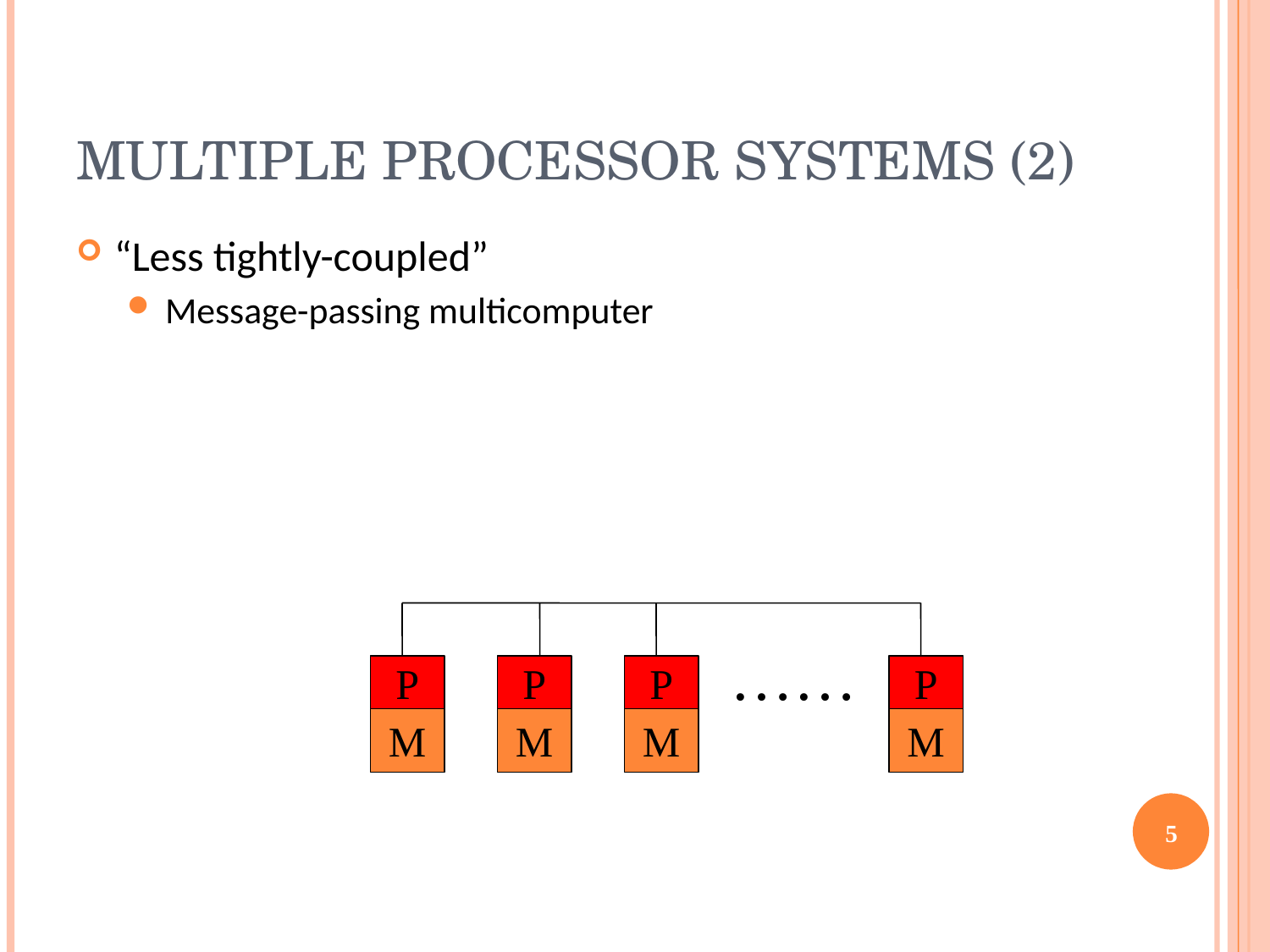

# MULTIPLE PROCESSOR SYSTEMS (2)
“Less tightly-coupled”
Message-passing multicomputer

……
P
P
P
P
M
M
M
M
5